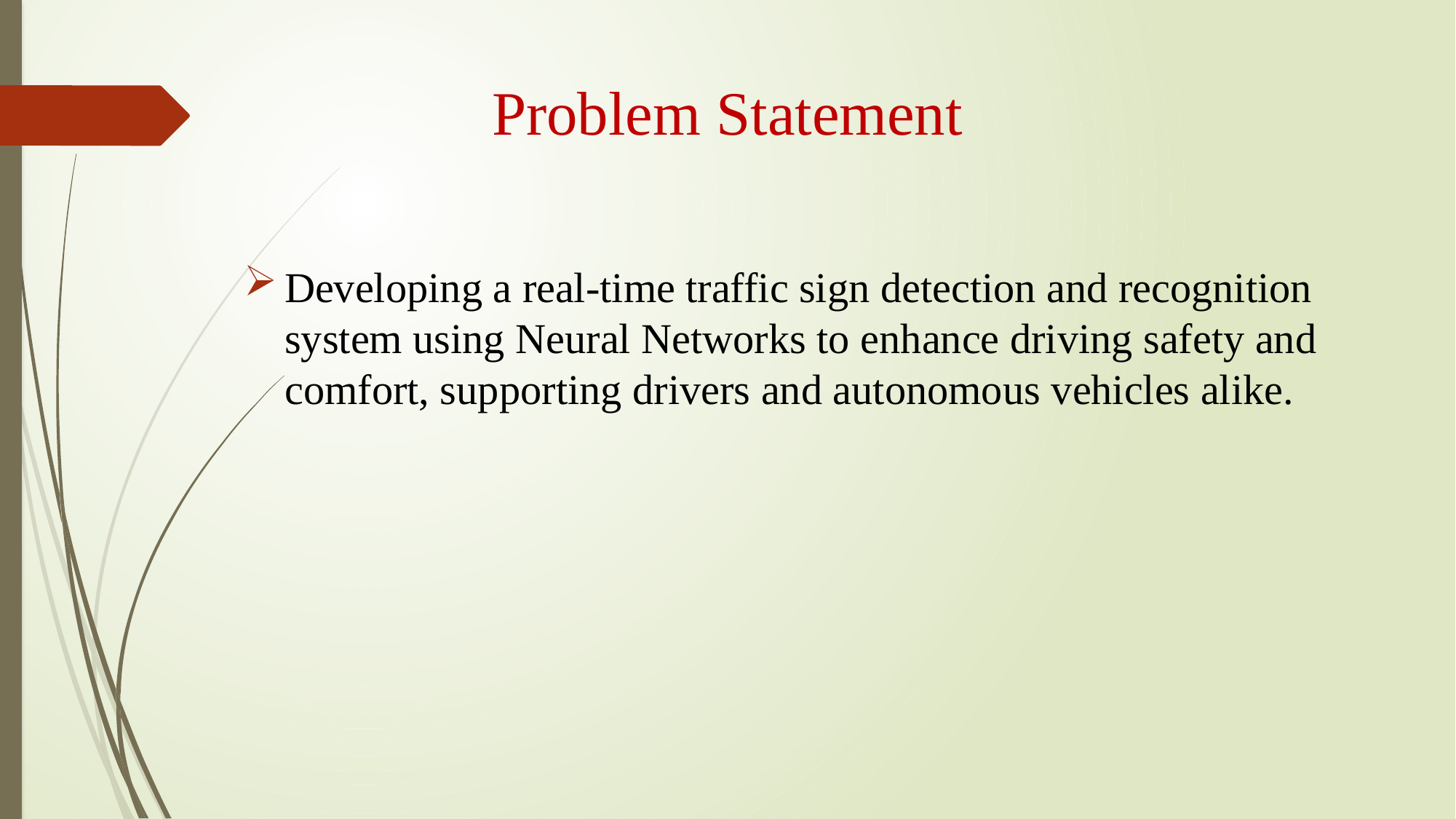

# Problem Statement
Developing a real-time traffic sign detection and recognition system using Neural Networks to enhance driving safety and comfort, supporting drivers and autonomous vehicles alike.